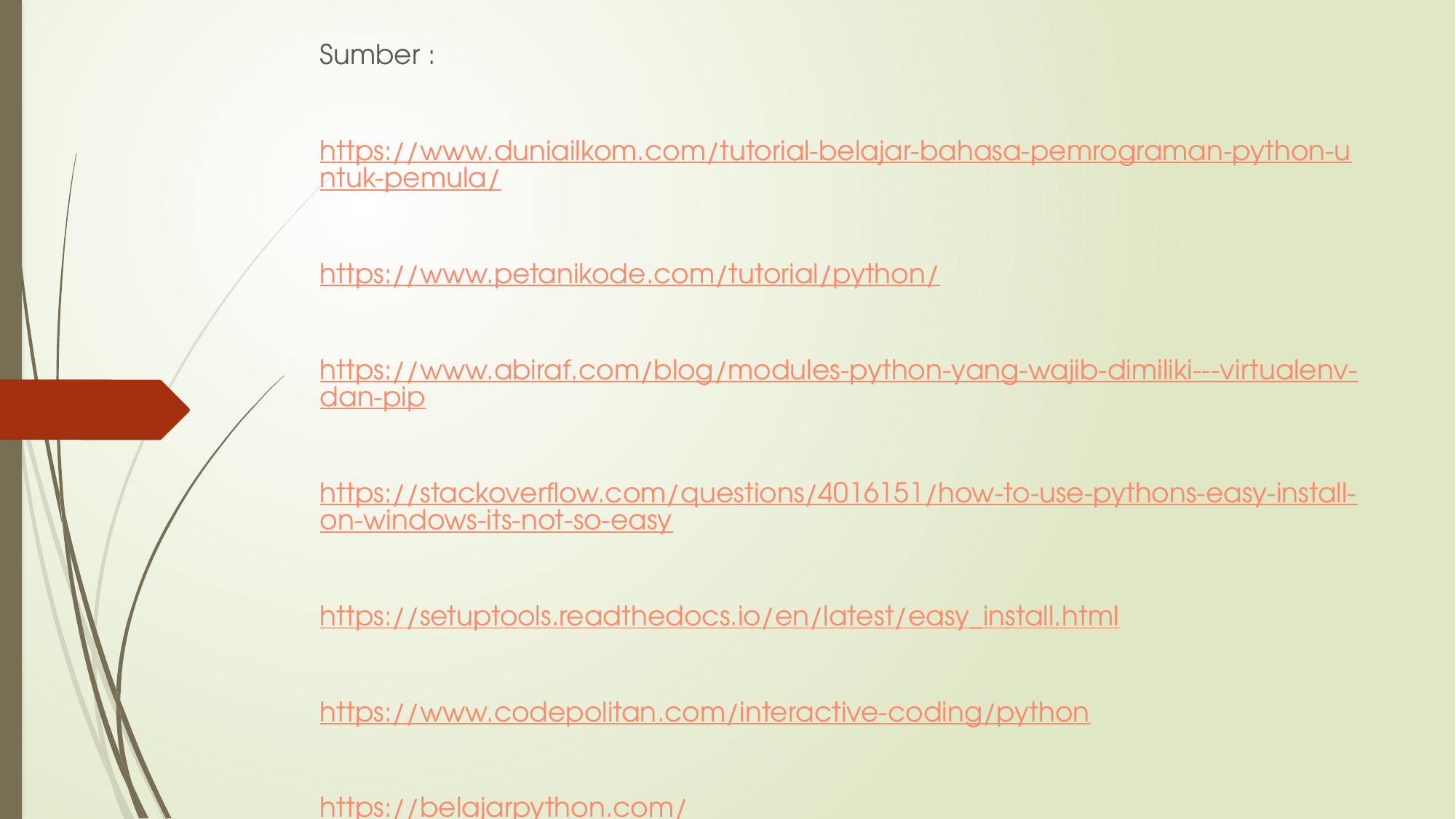

Sumber :

https://www.duniailkom.com/tutorial-belajar-bahasa-pemrograman-python-untuk-pemula/

https://www.petanikode.com/tutorial/python/

https://www.abiraf.com/blog/modules-python-yang-wajib-dimiliki---virtualenv-dan-pip

https://stackoverflow.com/questions/4016151/how-to-use-pythons-easy-install-on-windows-its-not-so-easy

https://setuptools.readthedocs.io/en/latest/easy_install.html

https://www.codepolitan.com/interactive-coding/python

https://belajarpython.com/